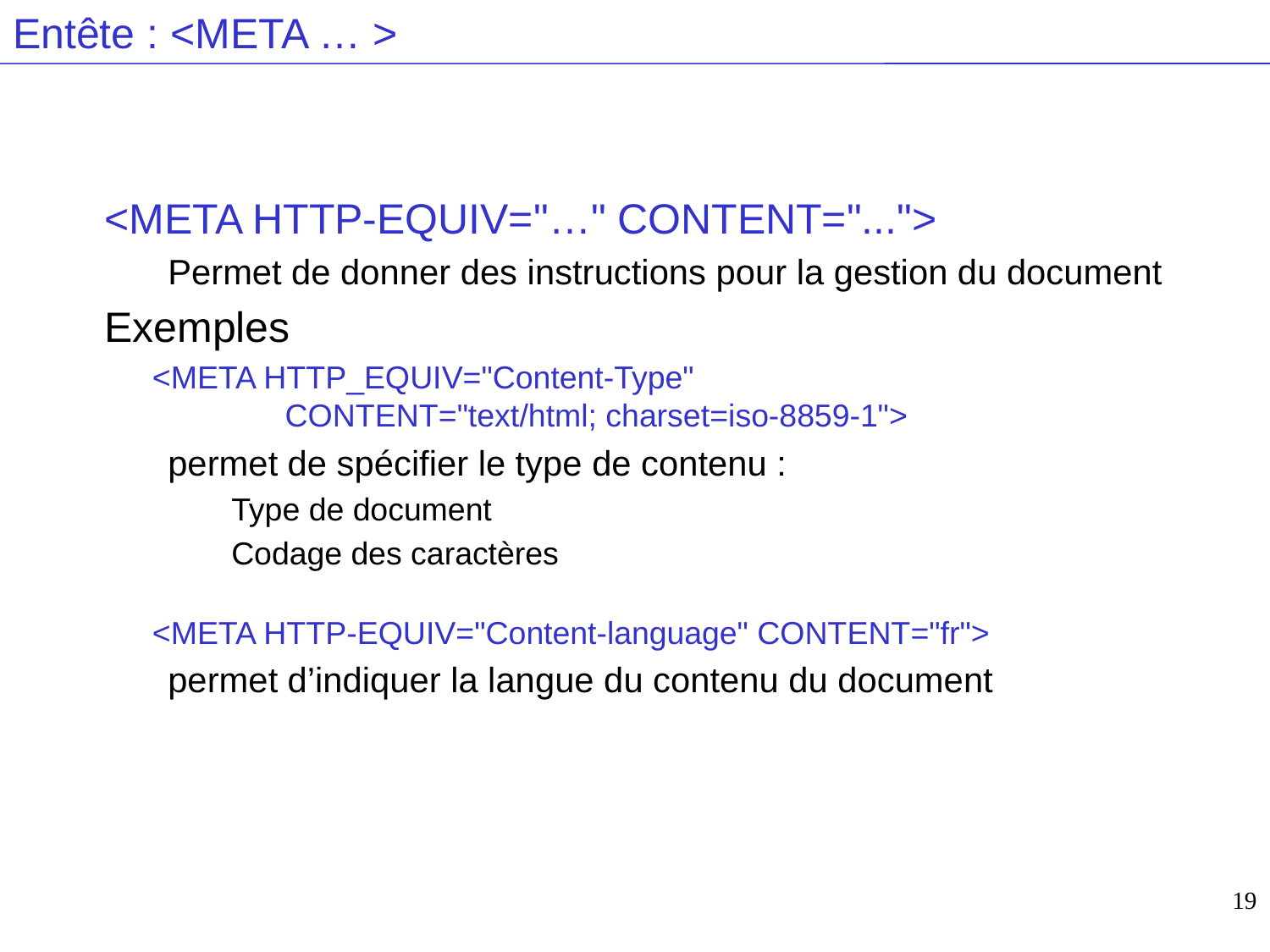

# Entête : <META … >
<META HTTP-EQUIV="…" CONTENT="...">
Permet de donner des instructions pour la gestion du document
Exemples
	<META HTTP_EQUIV="Content-Type"
               CONTENT="text/html; charset=iso-8859-1">
permet de spécifier le type de contenu :
Type de document
Codage des caractères

	<META HTTP-EQUIV="Content-language" CONTENT="fr">
permet d’indiquer la langue du contenu du document
19